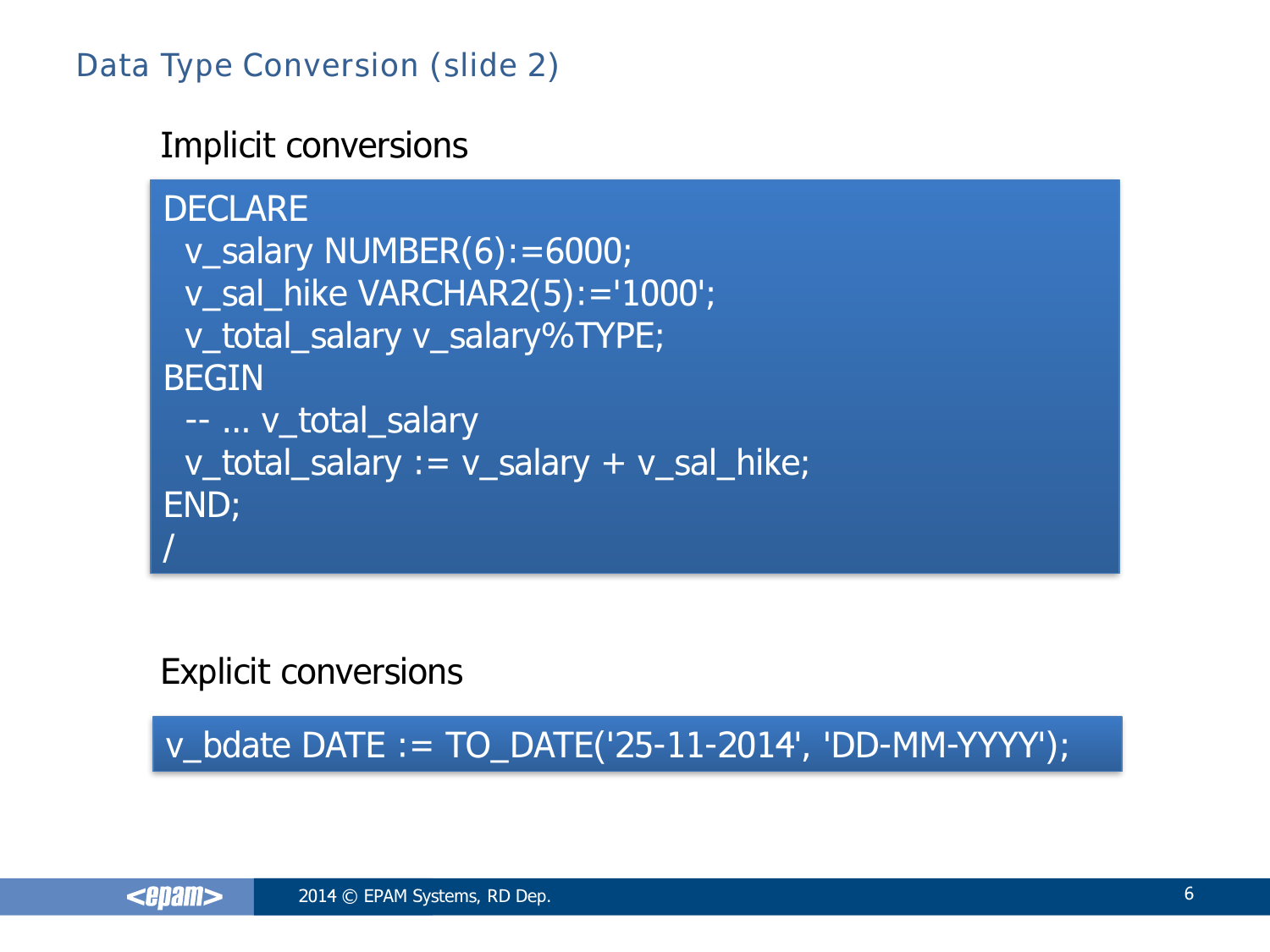

# Data Type Conversion (slide 2)
Implicit conversions
DECLARE
  v_salary NUMBER(6):=6000;
  v_sal_hike VARCHAR2(5):='1000';
  v_total_salary v_salary%TYPE;
BEGIN
  -- … v_total_salary
  v_total_salary := v_salary + v_sal_hike;
END;
/
Explicit conversions
v_bdate DATE := TO_DATE('25-11-2014', 'DD-MM-YYYY');
6
2014 © EPAM Systems, RD Dep.